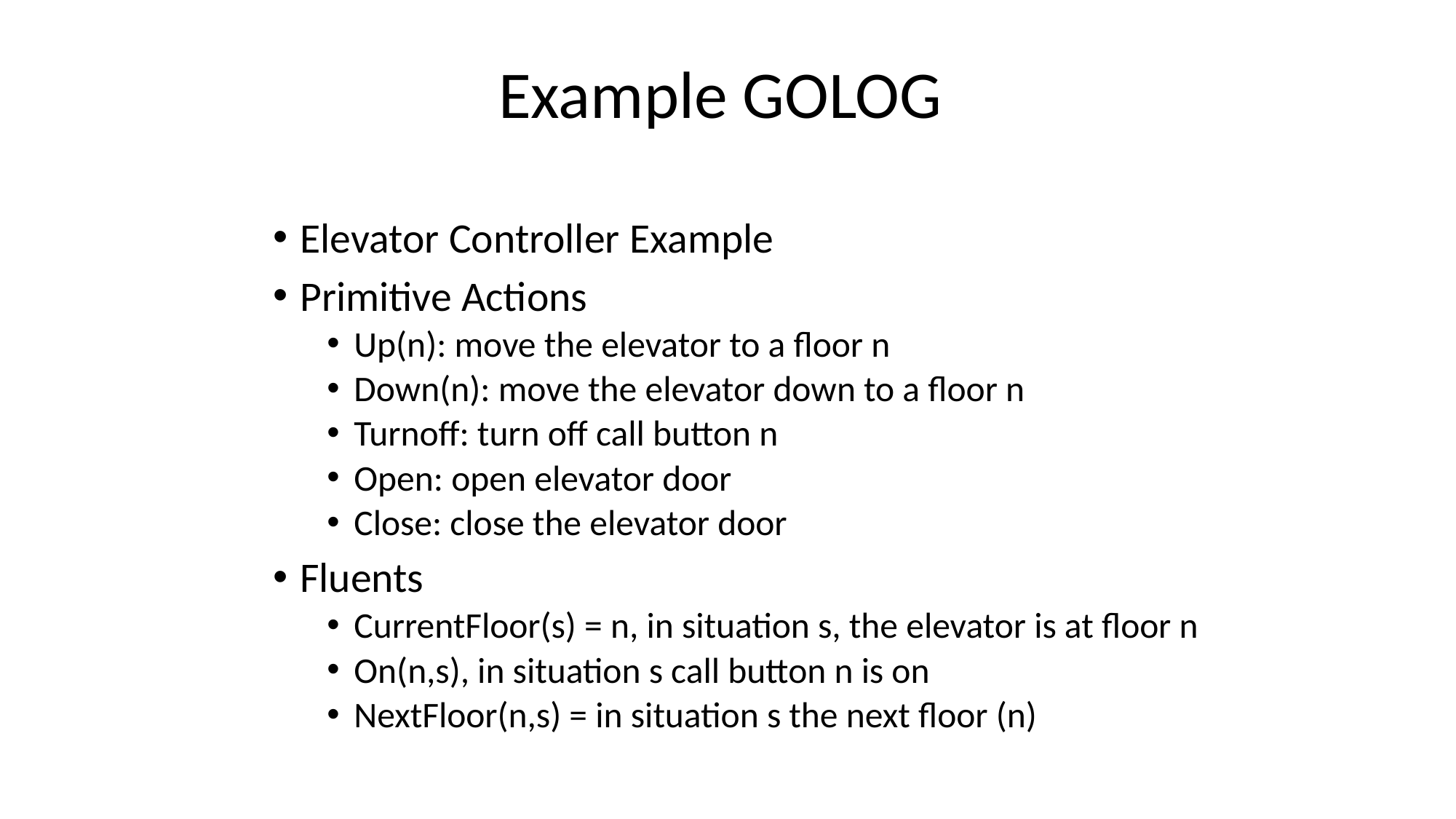

# Example GOLOG
Elevator Controller Example
Primitive Actions
Up(n): move the elevator to a floor n
Down(n): move the elevator down to a floor n
Turnoff: turn off call button n
Open: open elevator door
Close: close the elevator door
Fluents
CurrentFloor(s) = n, in situation s, the elevator is at floor n
On(n,s), in situation s call button n is on
NextFloor(n,s) = in situation s the next floor (n)